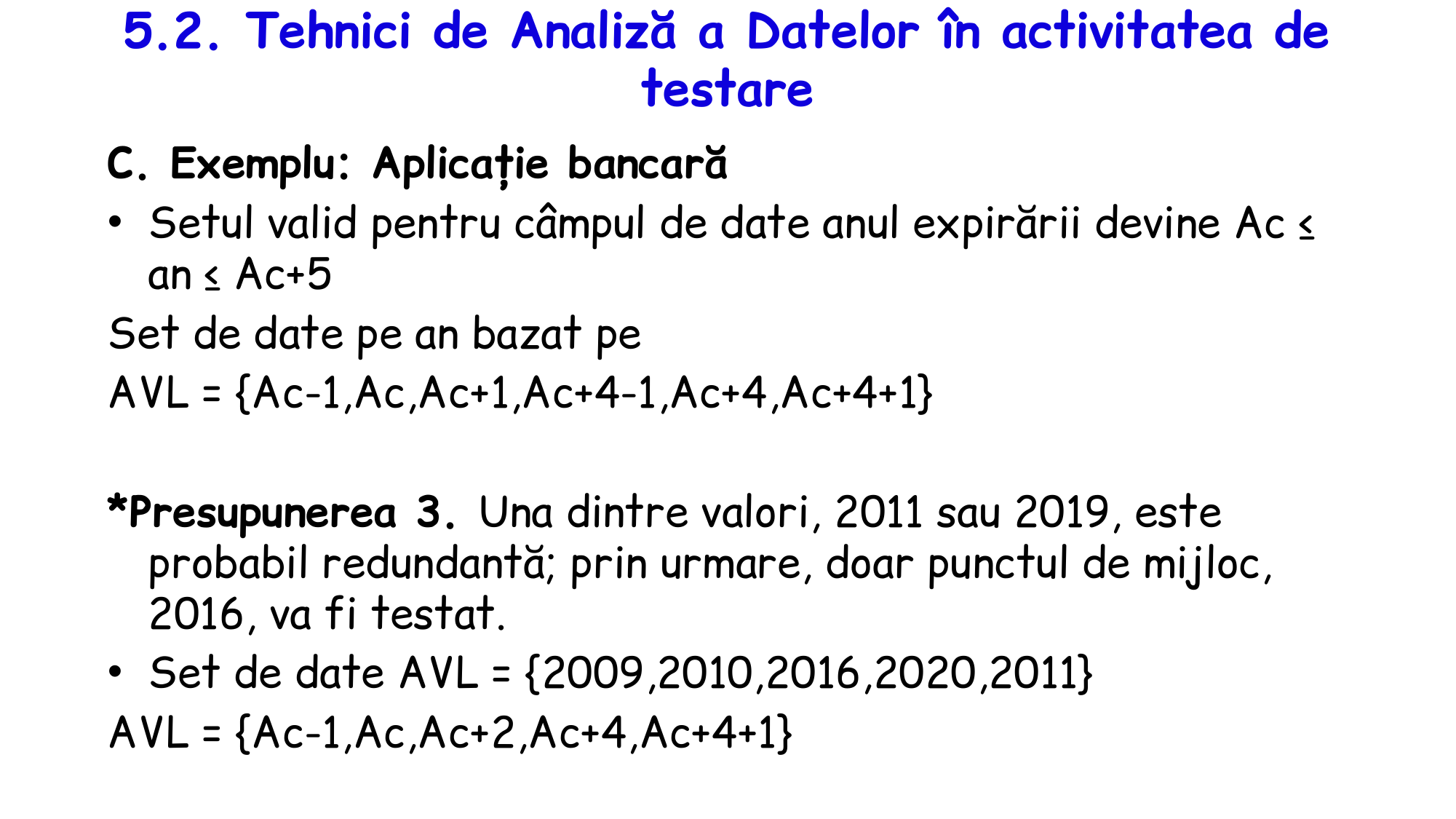

# 5.2. Tehnici de Analiză a Datelor în activitatea de testare
C. Exemplu: Aplicație bancară
Setul valid pentru câmpul de date anul expirării devine Ac ≤ an ≤ Ac+5
Set de date pe an bazat pe
AVL = {Ac-1,Ac,Ac+1,Ac+4-1,Ac+4,Ac+4+1}

*Presupunerea 3. Una dintre valori, 2011 sau 2019, este probabil redundantă; prin urmare, doar punctul de mijloc, 2016, va fi testat.
Set de date AVL = {2009,2010,2016,2020,2011}
AVL = {Ac-1,Ac,Ac+2,Ac+4,Ac+4+1}